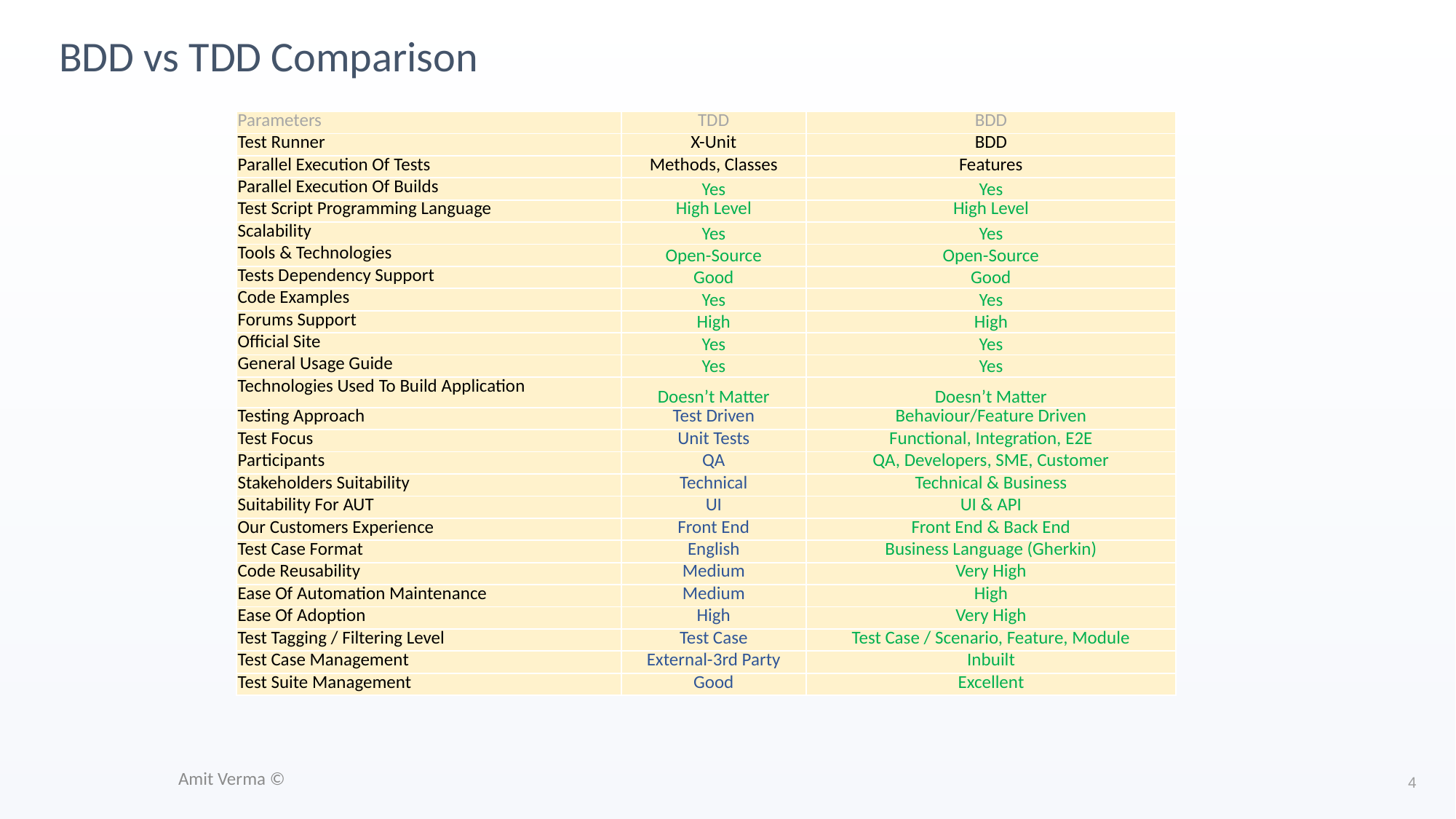

# BDD vs TDD Comparison
| Parameters | TDD | BDD |
| --- | --- | --- |
| Test Runner | X-Unit | BDD |
| Parallel Execution Of Tests | Methods, Classes | Features |
| Parallel Execution Of Builds | Yes | Yes |
| Test Script Programming Language | High Level | High Level |
| Scalability | Yes | Yes |
| Tools & Technologies | Open-Source | Open-Source |
| Tests Dependency Support | Good | Good |
| Code Examples | Yes | Yes |
| Forums Support | High | High |
| Official Site | Yes | Yes |
| General Usage Guide | Yes | Yes |
| Technologies Used To Build Application | Doesn’t Matter | Doesn’t Matter |
| Testing Approach | Test Driven | Behaviour/Feature Driven |
| Test Focus | Unit Tests | Functional, Integration, E2E |
| Participants | QA | QA, Developers, SME, Customer |
| Stakeholders Suitability | Technical | Technical & Business |
| Suitability For AUT | UI | UI & API |
| Our Customers Experience | Front End | Front End & Back End |
| Test Case Format | English | Business Language (Gherkin) |
| Code Reusability | Medium | Very High |
| Ease Of Automation Maintenance | Medium | High |
| Ease Of Adoption | High | Very High |
| Test Tagging / Filtering Level | Test Case | Test Case / Scenario, Feature, Module |
| Test Case Management | External-3rd Party | Inbuilt |
| Test Suite Management | Good | Excellent |
Amit Verma ©
4